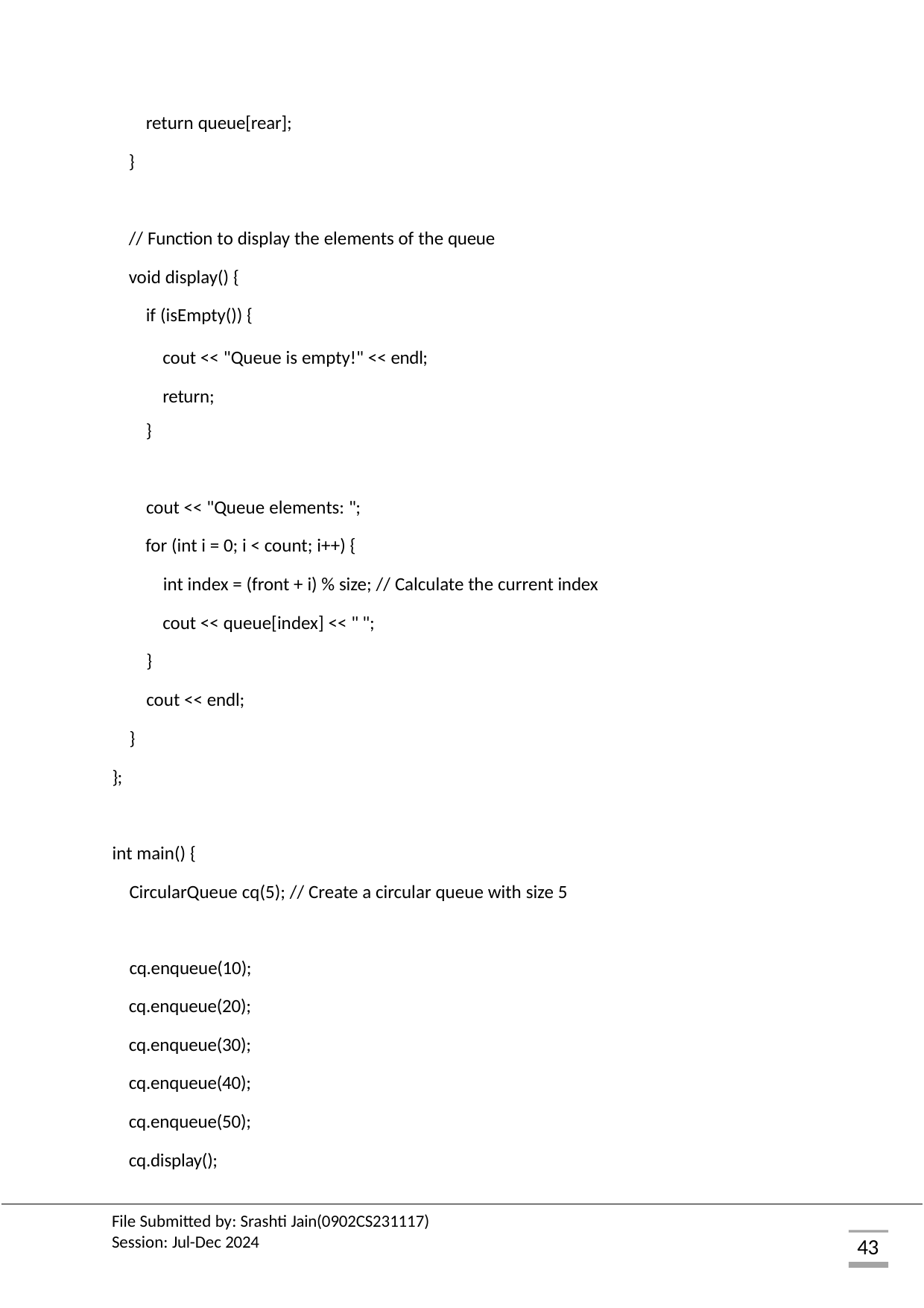

return queue[rear];
}

// Function to display the elements of the queue void display() {
if (isEmpty()) {
cout << "Queue is empty!" << endl; return;
}

cout << "Queue elements: "; for (int i = 0; i < count; i++) {
int index = (front + i) % size; // Calculate the current index cout << queue[index] << " ";
}
cout << endl;
}
};

int main() {
CircularQueue cq(5); // Create a circular queue with size 5

cq.enqueue(10); cq.enqueue(20); cq.enqueue(30); cq.enqueue(40); cq.enqueue(50); cq.display();
File Submitted by: Srashti Jain(0902CS231117) Session: Jul-Dec 2024
43